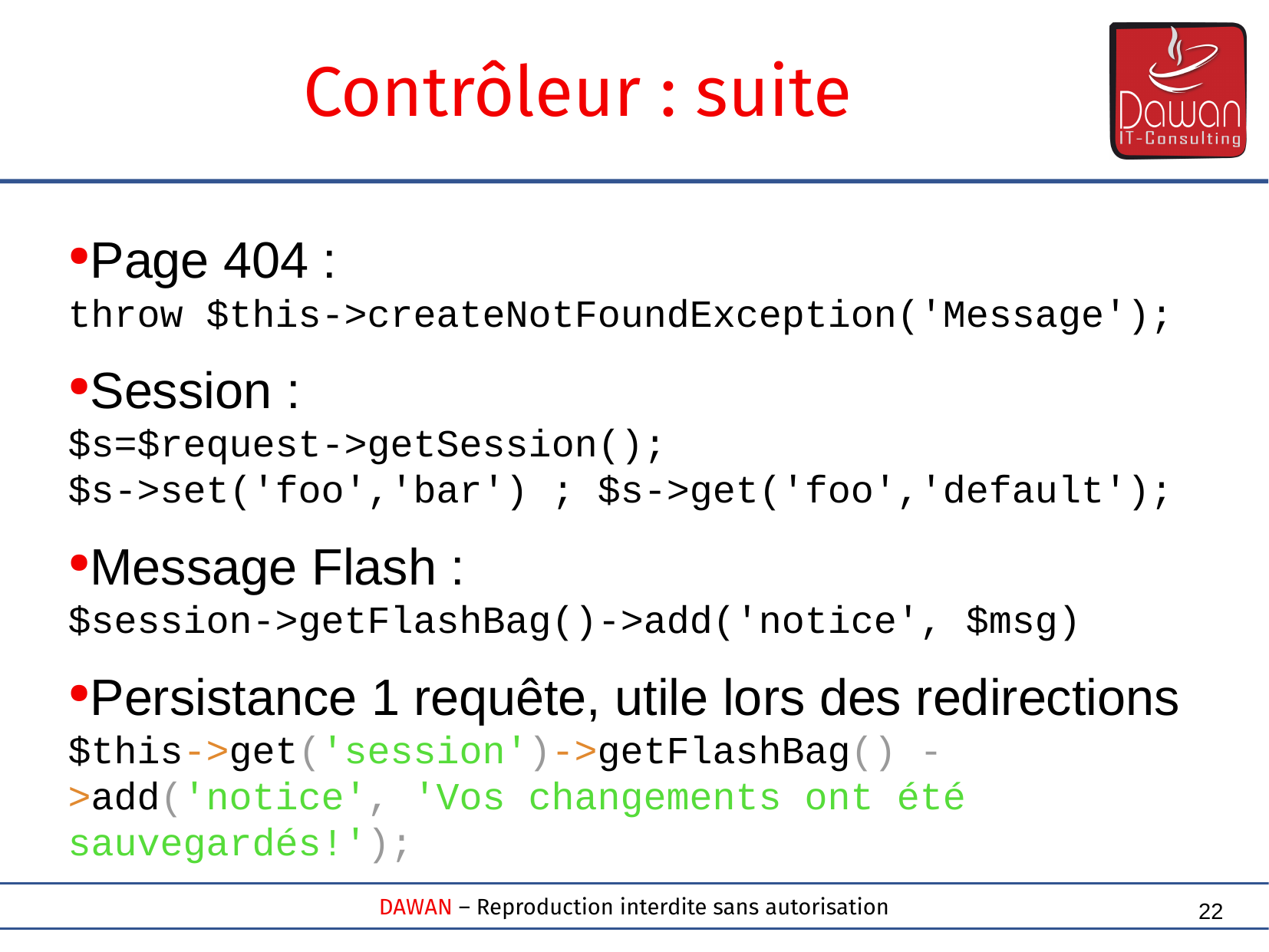

Contrôleur : suite
Page 404 :
throw $this->createNotFoundException('Message');
Session :
$s=$request->getSession();
$s->set('foo','bar') ; $s->get('foo','default');
Message Flash :
$session->getFlashBag()->add('notice', $msg)
Persistance 1 requête, utile lors des redirections
$this->get('session')->getFlashBag() ->add('notice', 'Vos changements ont été sauvegardés!');
22